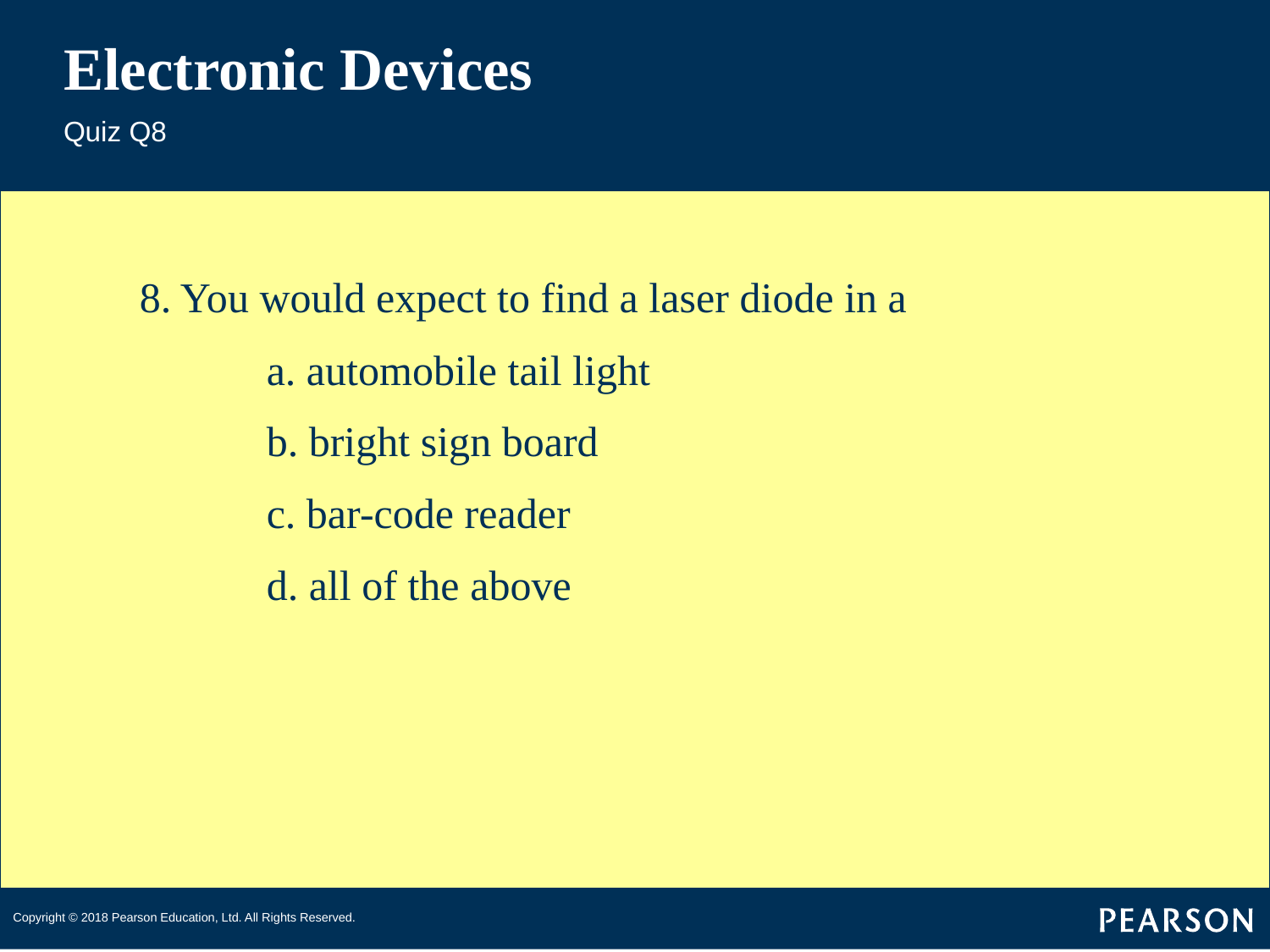

# Electronic Devices
Quiz Q8

8. You would expect to find a laser diode in a
	a. automobile tail light
	b. bright sign board
	c. bar-code reader
	d. all of the above